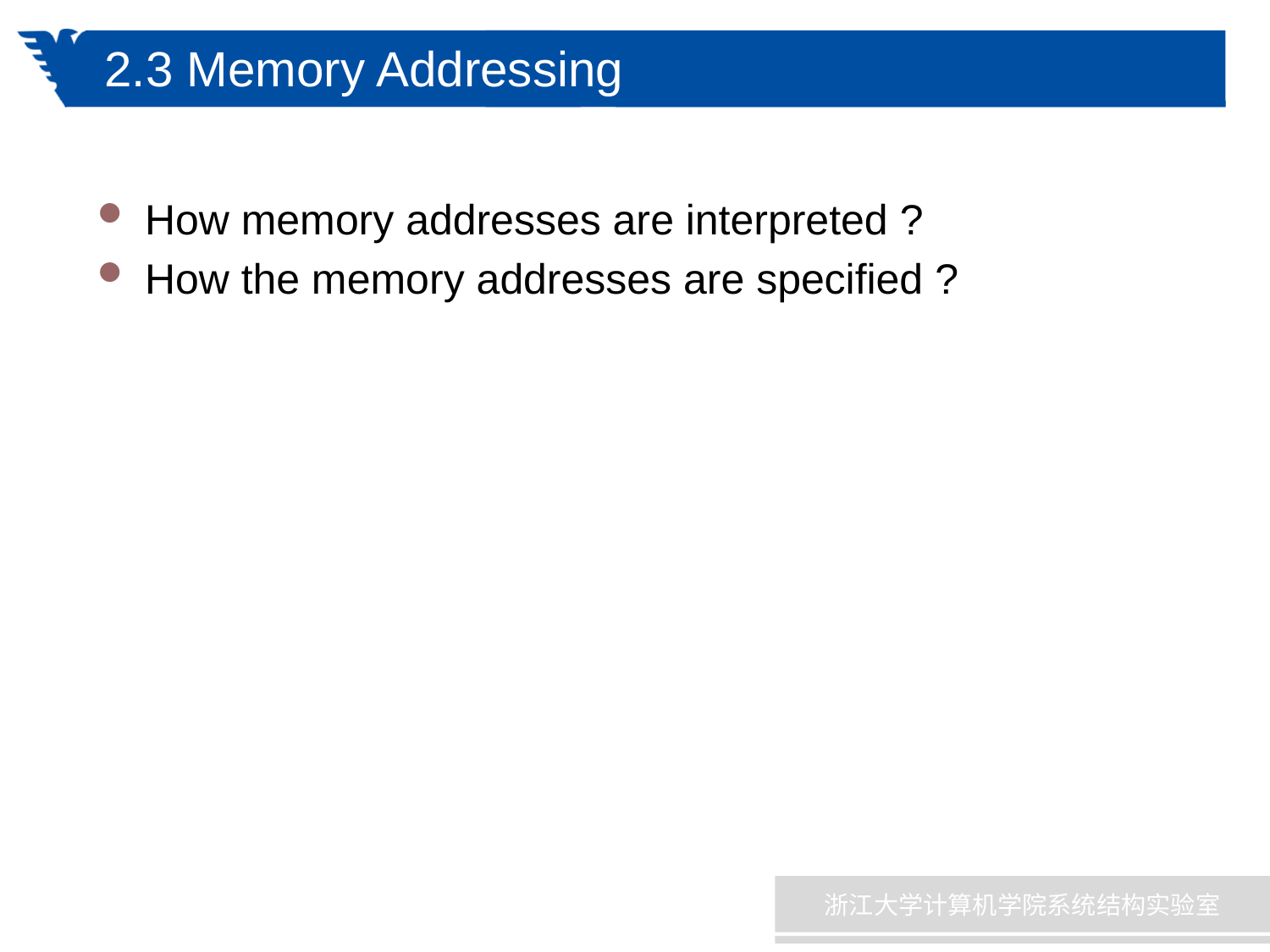

# 2.3 Memory Addressing
How memory addresses are interpreted ?
How the memory addresses are specified ?